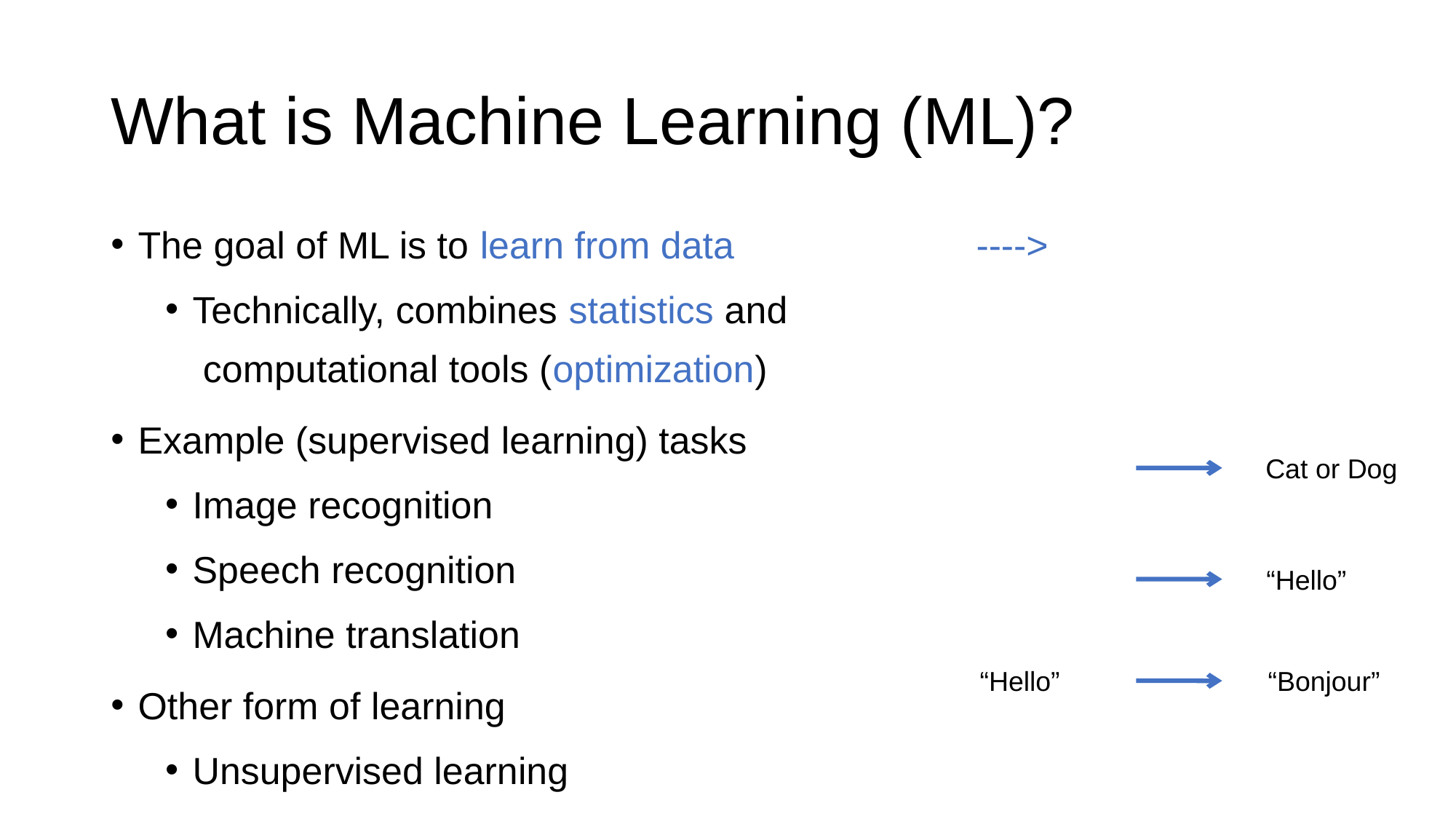

# What is Machine Learning (ML)?
The goal of ML is to learn from data                       ---->
Technically, combines statistics and
 computational tools (optimization)
Example (supervised learning) tasks
Image recognition
Speech recognition
Machine translation
Other form of learning
Unsupervised learning
Reinforcement learning

Cat or Dog

“Hello”

“Hello”
“Bonjour”